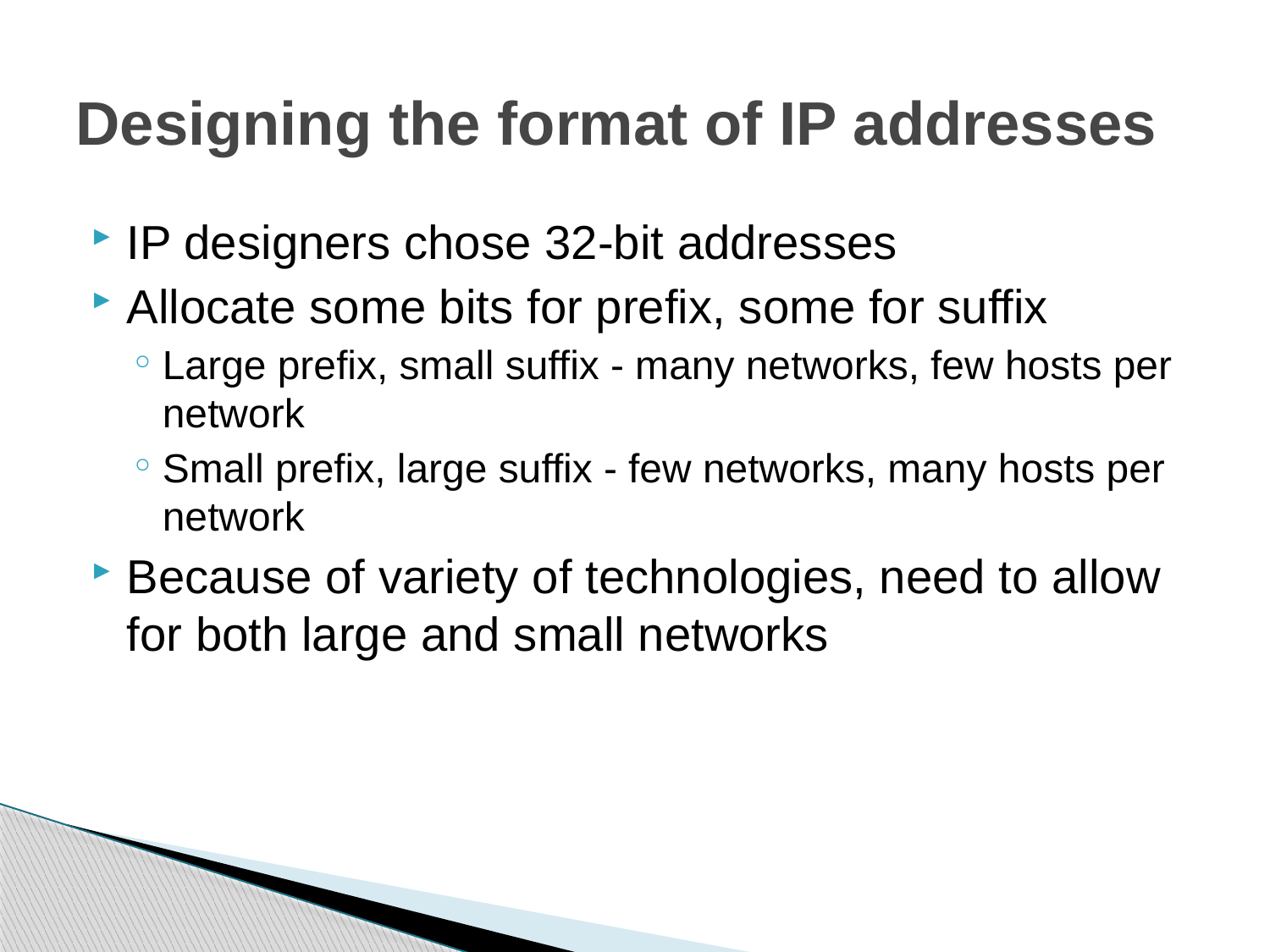

# Designing the format of IP addresses
IP designers chose 32-bit addresses
Allocate some bits for prefix, some for suffix
Large prefix, small suffix - many networks, few hosts per network
Small prefix, large suffix - few networks, many hosts per network
Because of variety of technologies, need to allow for both large and small networks